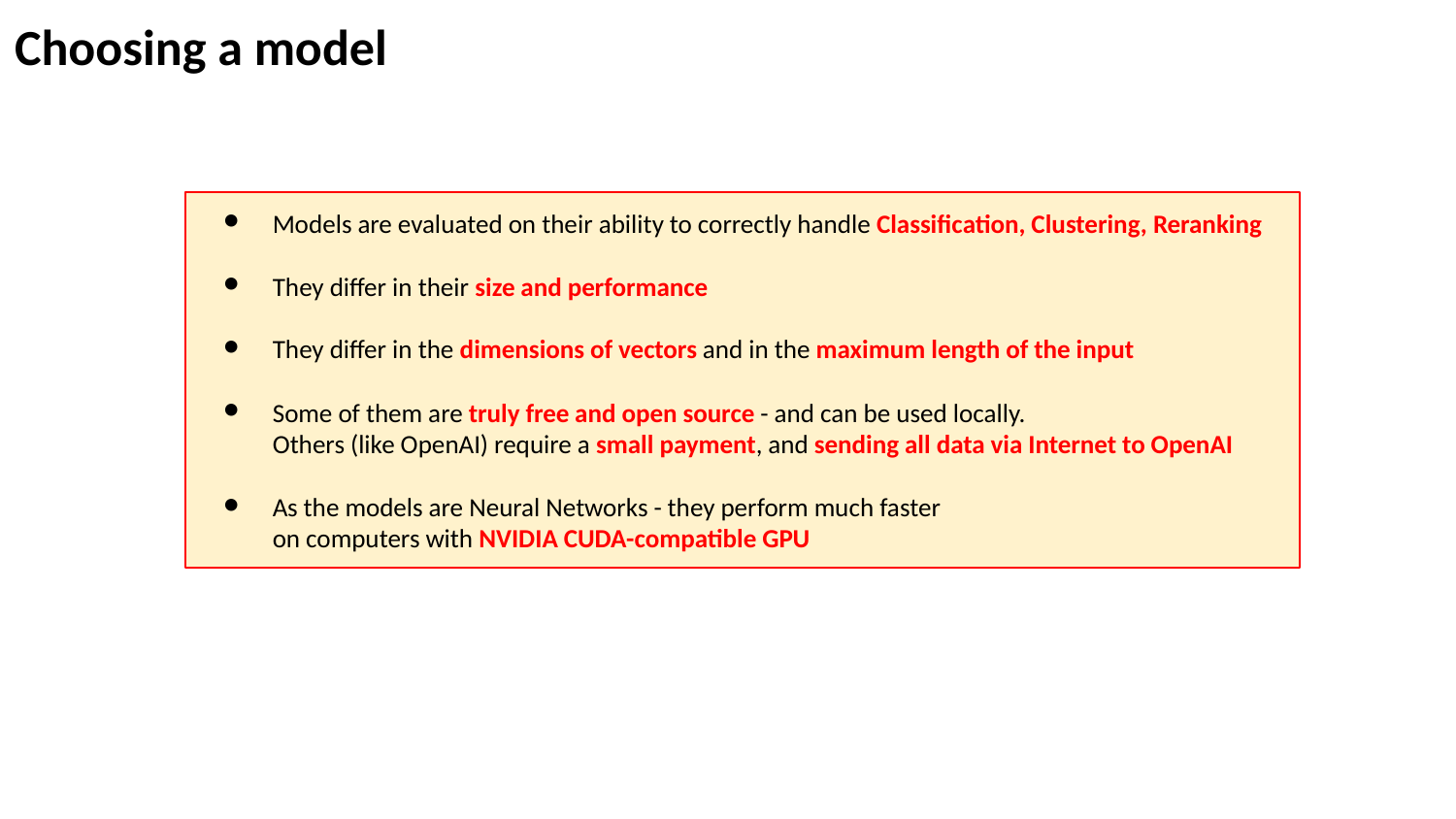

Choosing a model
Models are evaluated on their ability to correctly handle Classification, Clustering, Reranking

They differ in their size and performance

They differ in the dimensions of vectors and in the maximum length of the input

Some of them are truly free and open source - and can be used locally.
Others (like OpenAI) require a small payment, and sending all data via Internet to OpenAI

As the models are Neural Networks - they perform much faster
on computers with NVIDIA CUDA-compatible GPU